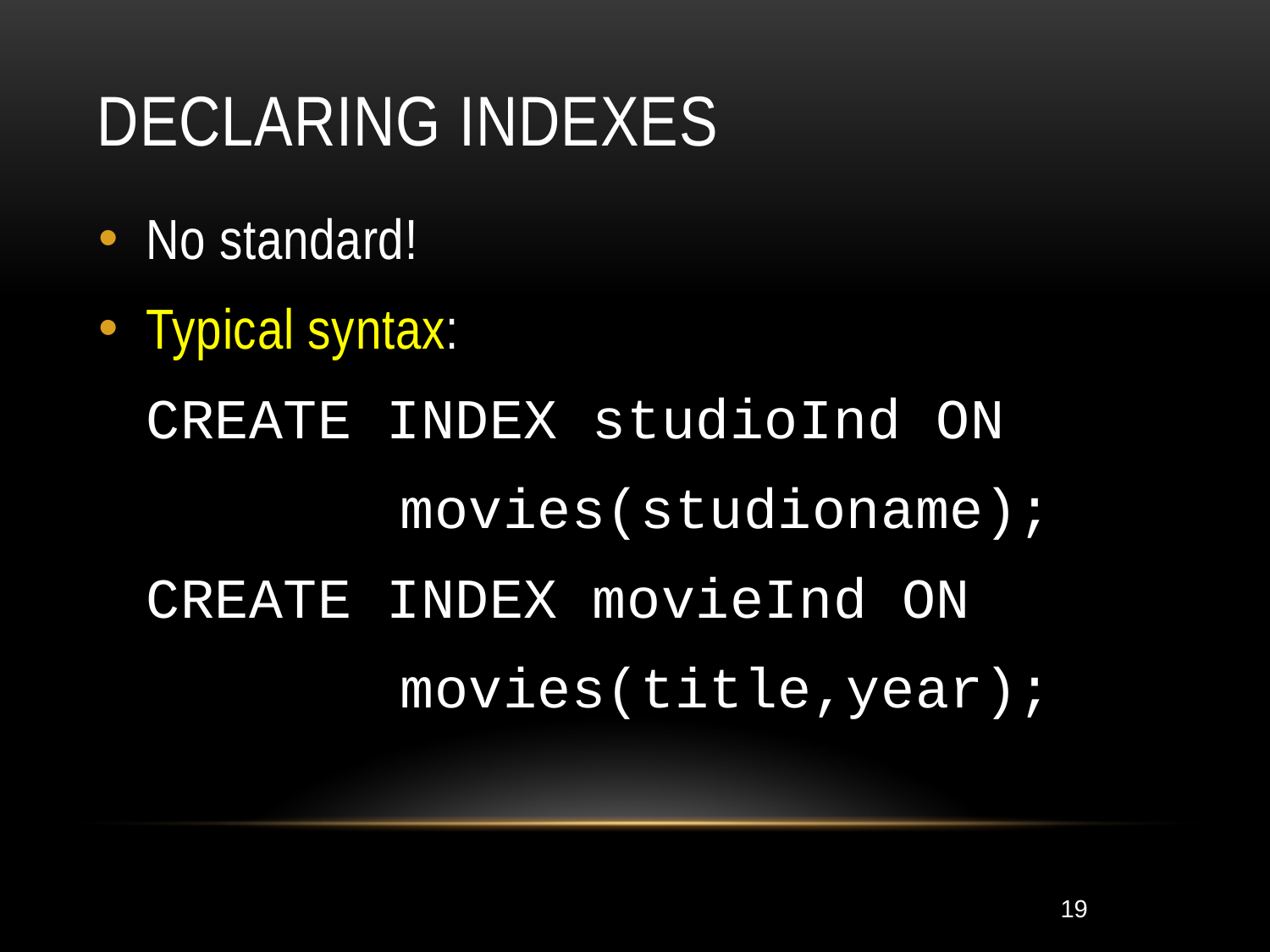

19
# Declaring Indexes
No standard!
Typical syntax:
	CREATE INDEX studioInd ON
			movies(studioname);
	CREATE INDEX movieInd ON
			movies(title,year);